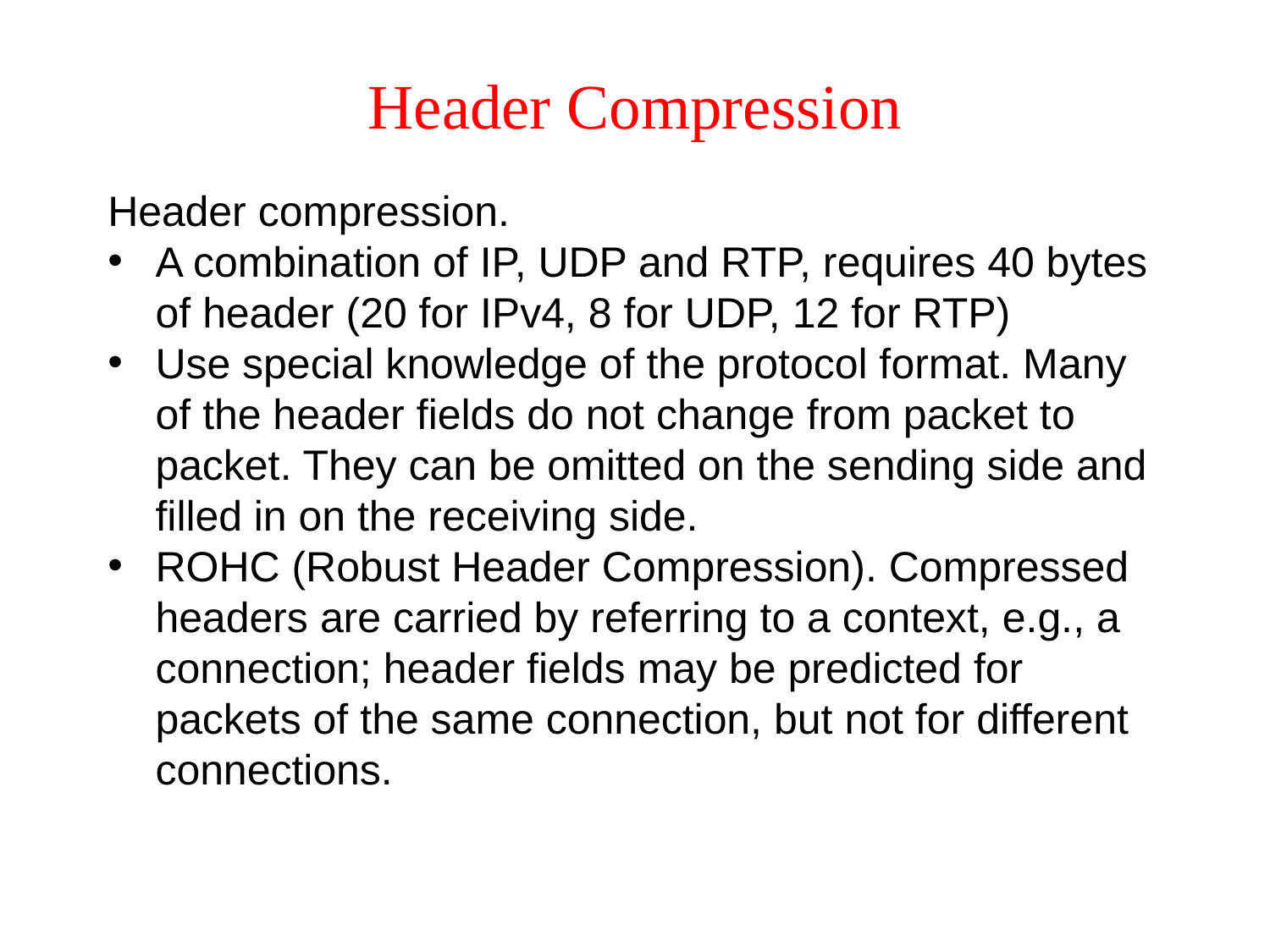

# Header Compression
Header compression.
A combination of IP, UDP and RTP, requires 40 bytes of header (20 for IPv4, 8 for UDP, 12 for RTP)
Use special knowledge of the protocol format. Many of the header fields do not change from packet to packet. They can be omitted on the sending side and filled in on the receiving side.
ROHC (Robust Header Compression). Compressed headers are carried by referring to a context, e.g., a connection; header fields may be predicted for packets of the same connection, but not for different connections.